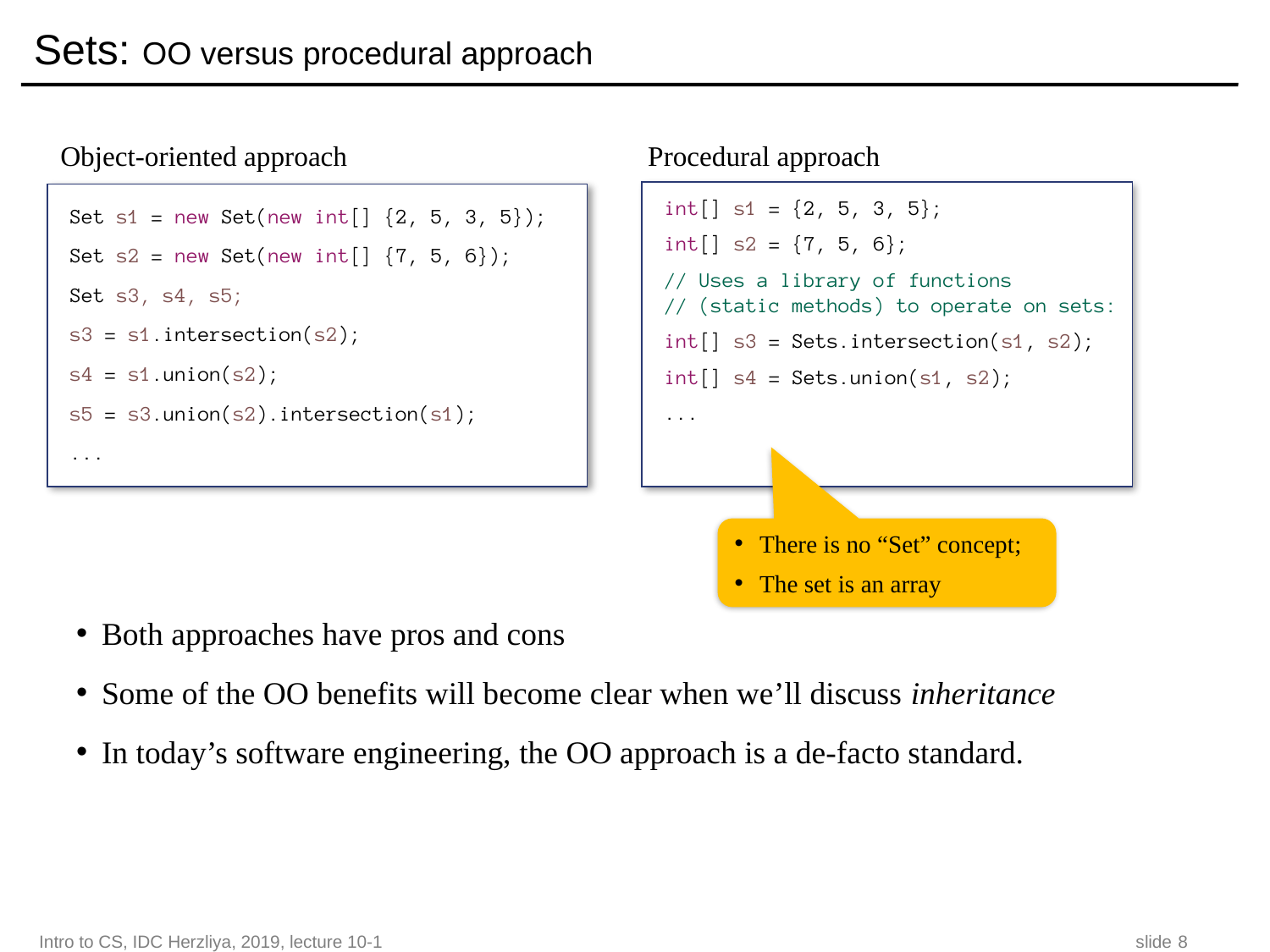

# Sets: OO versus procedural approach
Object-oriented approach

Set s1 = new Set(new int[] {2, 5, 3, 5});
Set s2 = new Set(new int[] {7, 5, 6});
Set s3, s4, s5;
s3 = s1.intersection(s2);
s4 = s1.union(s2);
s5 = s3.union(s2).intersection(s1);
...

Procedural approach

int[] s1 = {2, 5, 3, 5};
int[] s2 = {7, 5, 6};
// Uses a library of functions
// (static methods) to operate on sets:
int[] s3 = Sets.intersection(s1, s2);
int[] s4 = Sets.union(s1, s2);
...

There is no “Set” concept;
The set is an array
Both approaches have pros and cons
Some of the OO benefits will become clear when we’ll discuss inheritance
In today’s software engineering, the OO approach is a de-facto standard.